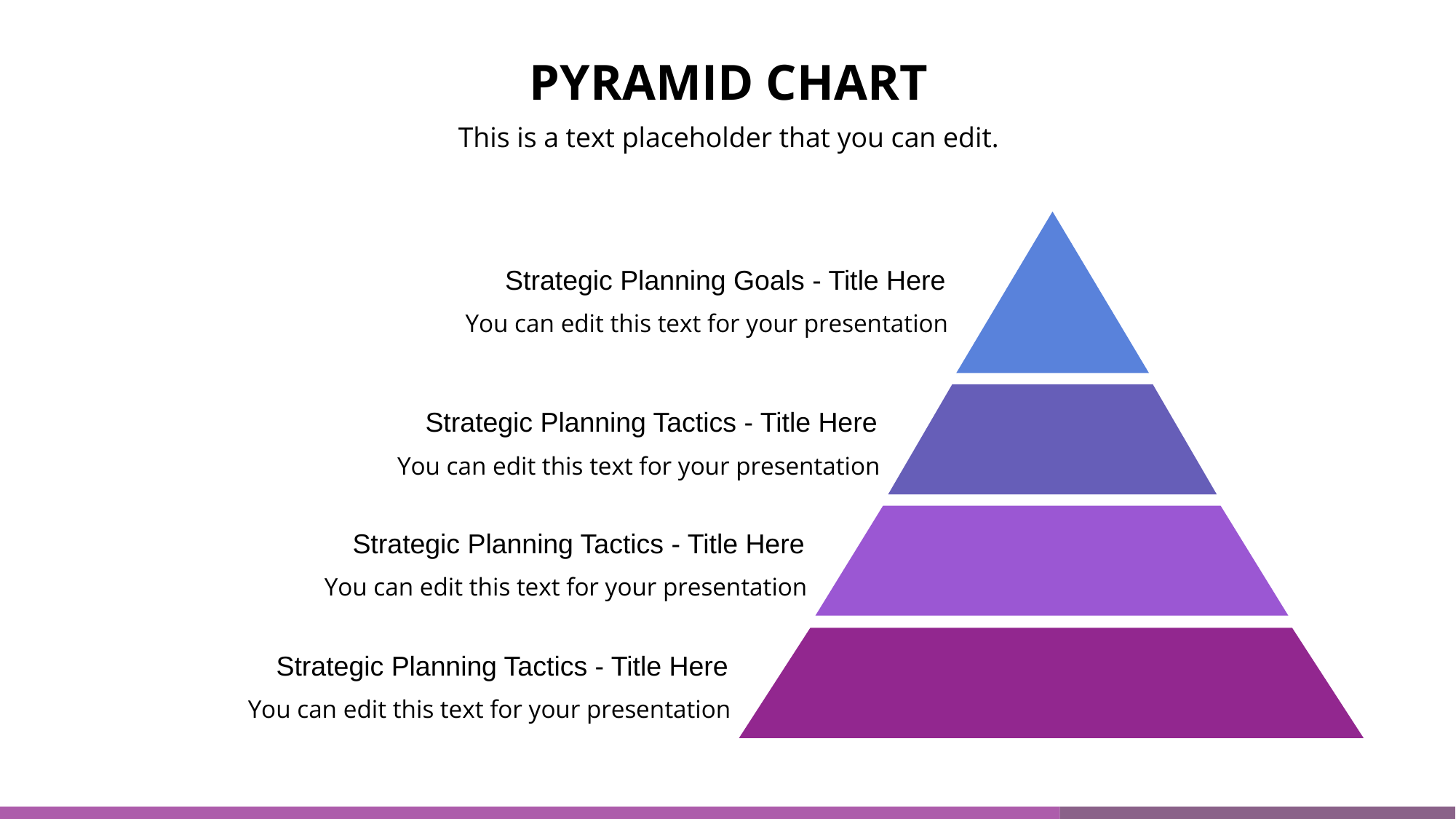

PYRAMID CHART
This is a text placeholder that you can edit.

  Strategic Planning Goals - Title Here
You can edit this text for your presentation
 Strategic Planning Tactics - Title Here
You can edit this text for your presentation
 Strategic Planning Tactics - Title Here
You can edit this text for your presentation
 Strategic Planning Tactics - Title Here
You can edit this text for your presentation